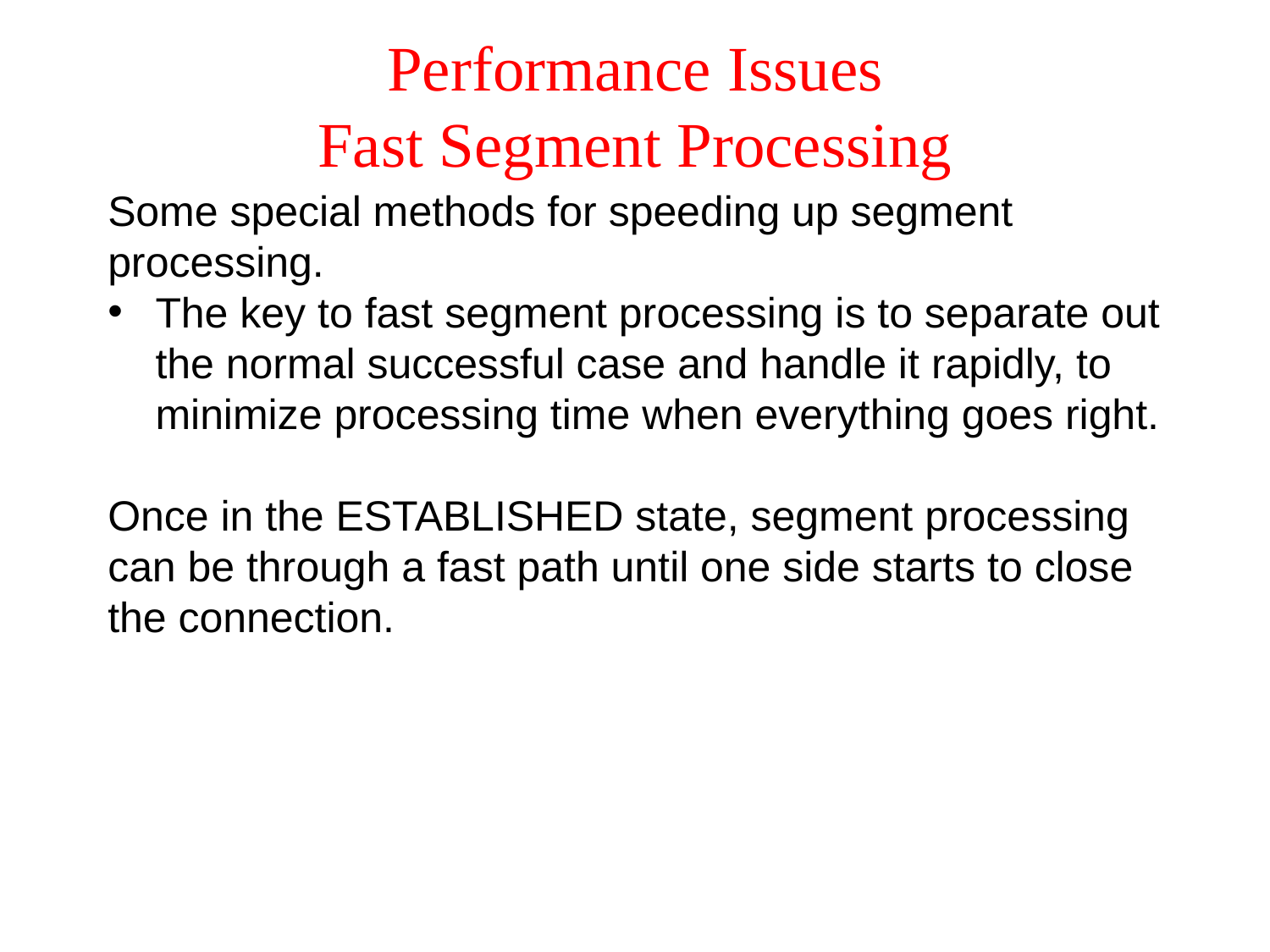

# Performance Issues Fast Segment Processing
Some special methods for speeding up segment processing.
The key to fast segment processing is to separate out the normal successful case and handle it rapidly, to minimize processing time when everything goes right.

Once in the ESTABLISHED state, segment processing can be through a fast path until one side starts to close the connection.